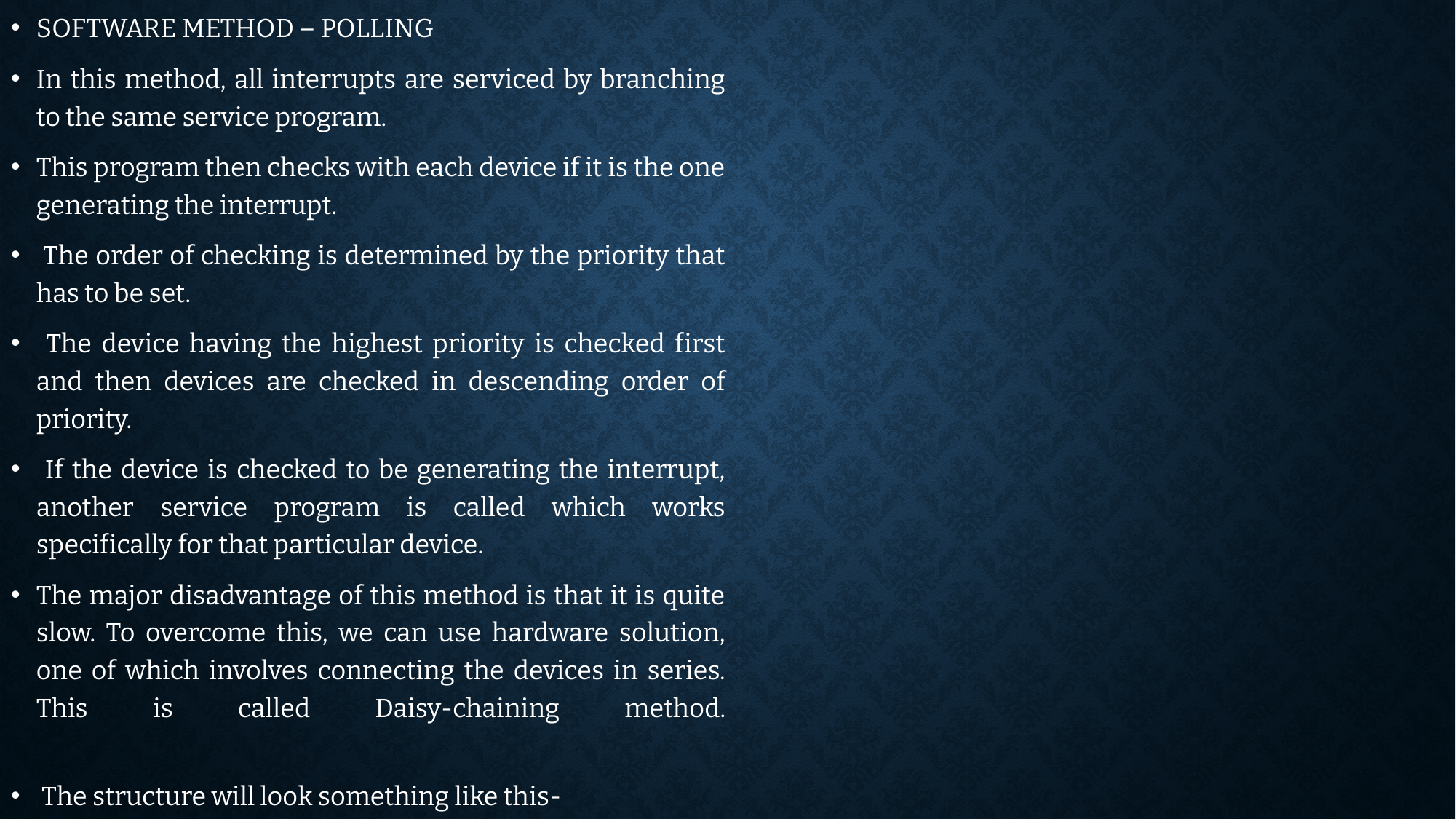

SOFTWARE METHOD – POLLING
In this method, all interrupts are serviced by branching to the same service program.
This program then checks with each device if it is the one generating the interrupt.
 The order of checking is determined by the priority that has to be set.
 The device having the highest priority is checked first and then devices are checked in descending order of priority.
 If the device is checked to be generating the interrupt, another service program is called which works specifically for that particular device.
The major disadvantage of this method is that it is quite slow. To overcome this, we can use hardware solution, one of which involves connecting the devices in series. This is called Daisy-chaining method.
 The structure will look something like this-